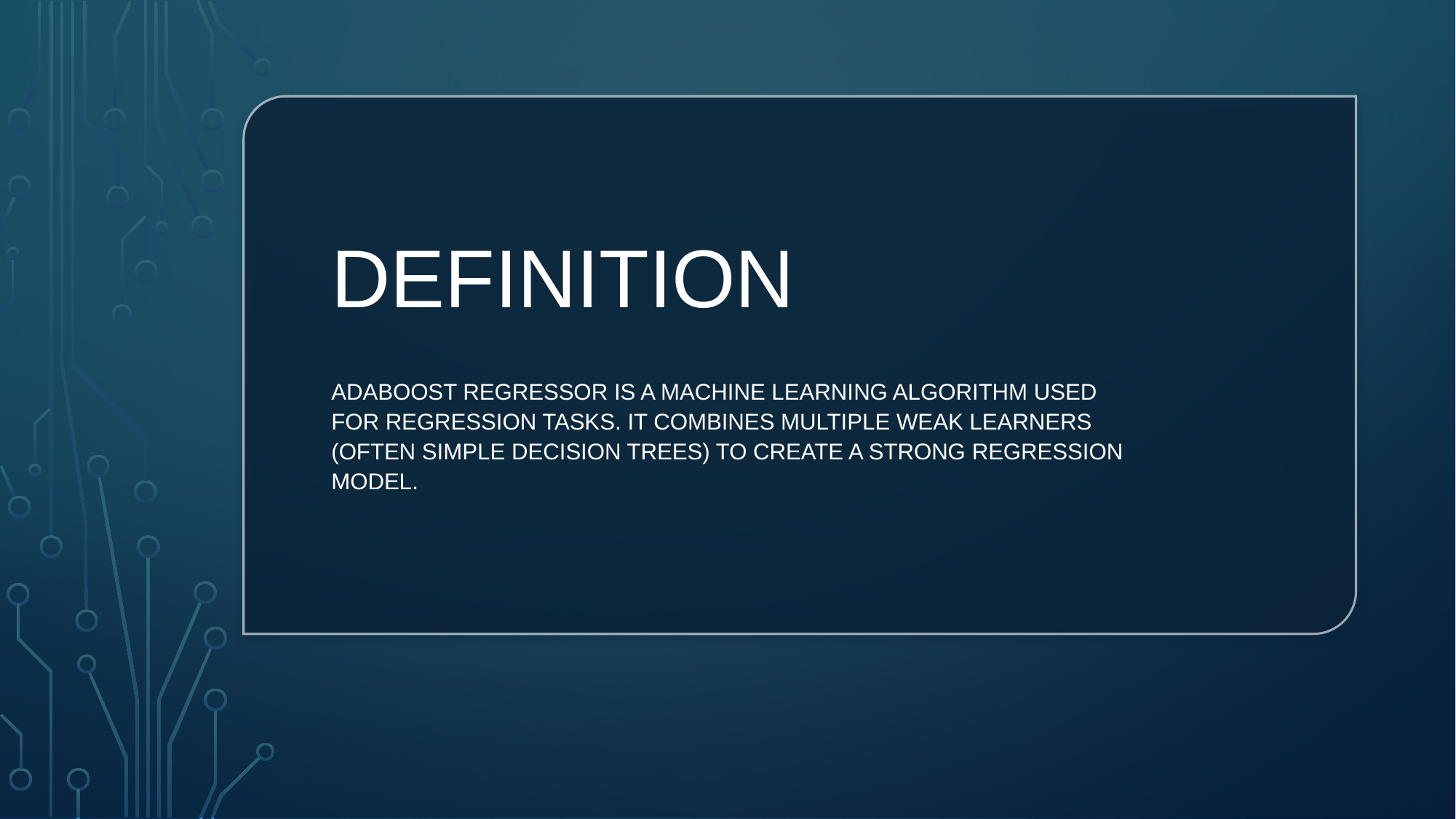

# Definition
AdaBoost Regressor is a machine learning algorithm used for regression tasks. It combines multiple weak learners (often simple decision trees) to create a strong regression model.